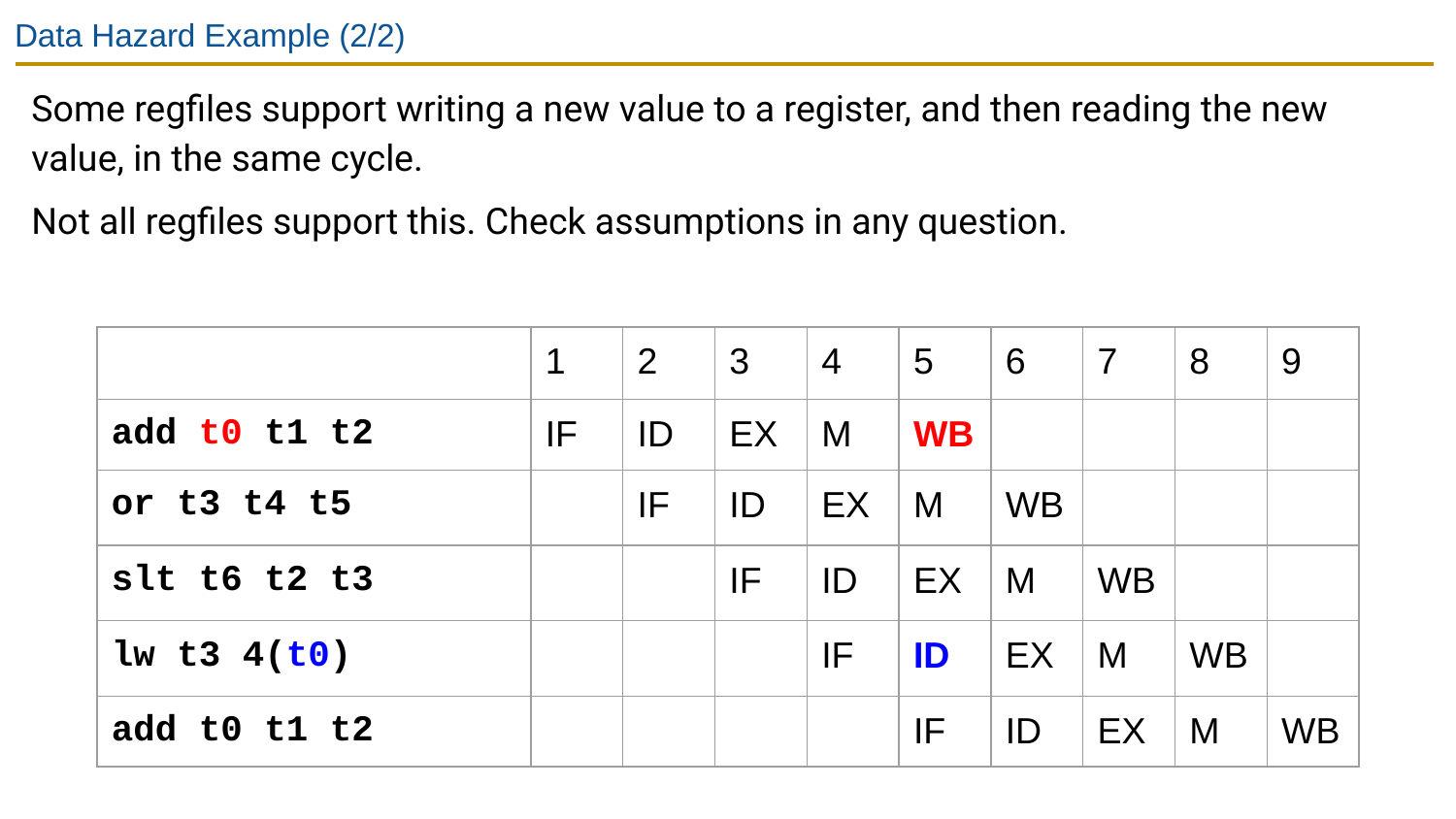

# Data Hazard Example (2/2)
Some regfiles support writing a new value to a register, and then reading the new value, in the same cycle.
Not all regfiles support this. Check assumptions in any question.
|  | 1 | 2 | 3 | 4 | 5 | 6 | 7 | 8 | 9 |
| --- | --- | --- | --- | --- | --- | --- | --- | --- | --- |
| add t0 t1 t2 | IF | ID | EX | M | WB |  |  |  |  |
| or t3 t4 t5 |  | IF | ID | EX | M | WB |  |  |  |
| slt t6 t2 t3 |  |  | IF | ID | EX | M | WB |  |  |
| lw t3 4(t0) |  |  |  | IF | ID | EX | M | WB |  |
| add t0 t1 t2 |  |  |  |  | IF | ID | EX | M | WB |